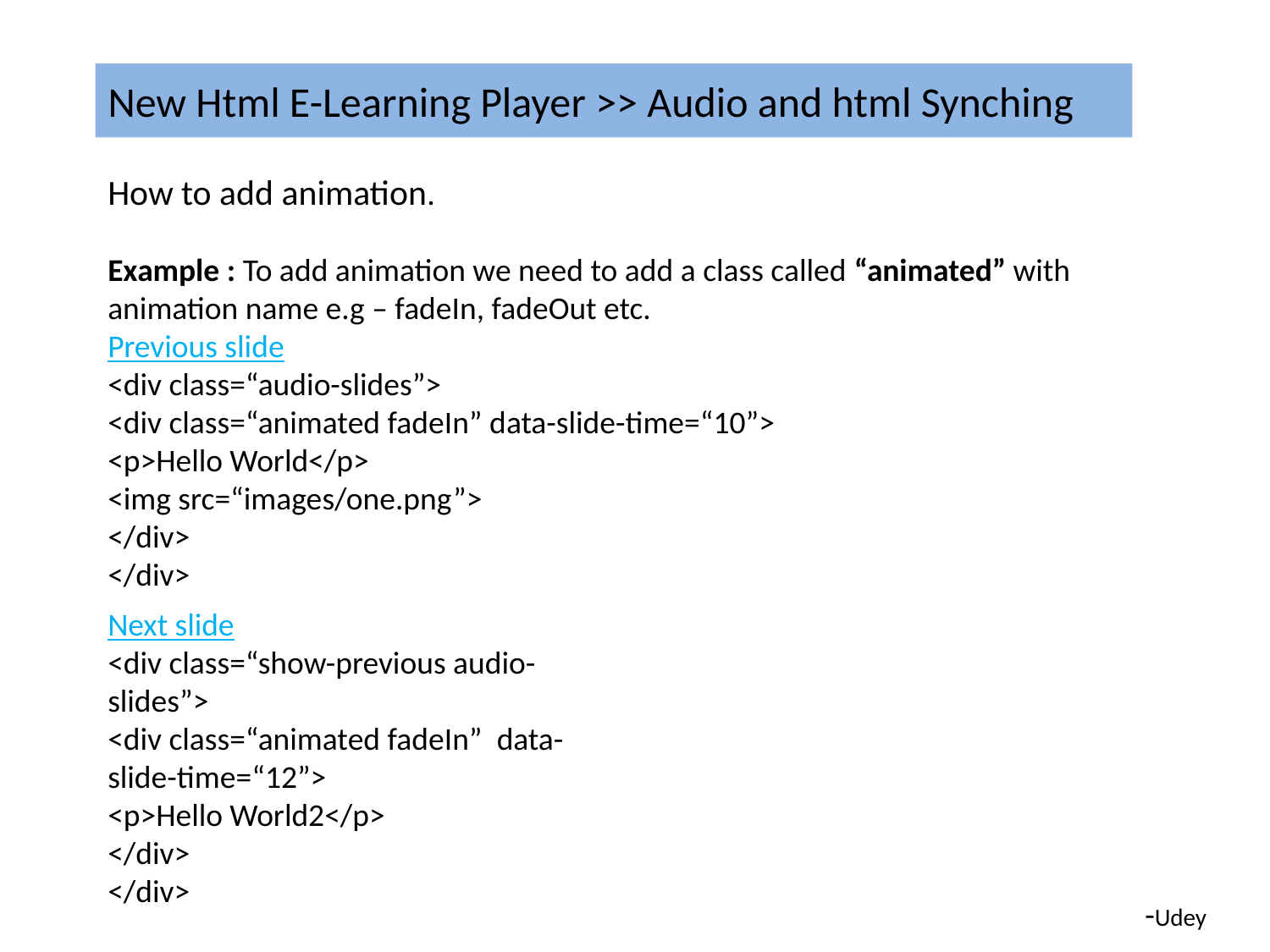

# New Html E-Learning Player >> Audio and html Synching
How to add animation.

Example : To add animation we need to add a class called “animated” with animation name e.g – fadeIn, fadeOut etc.
Previous slide
<div class=“audio-slides”>
<div class=“animated fadeIn” data-slide-time=“10”>
<p>Hello World</p>
<img src=“images/one.png”>
</div>
</div>

Next slide
<div class=“show-previous audio-slides”>
<div class=“animated fadeIn”  data-slide-time=“12”>
<p>Hello World2</p>
</div>
</div>

-Udey